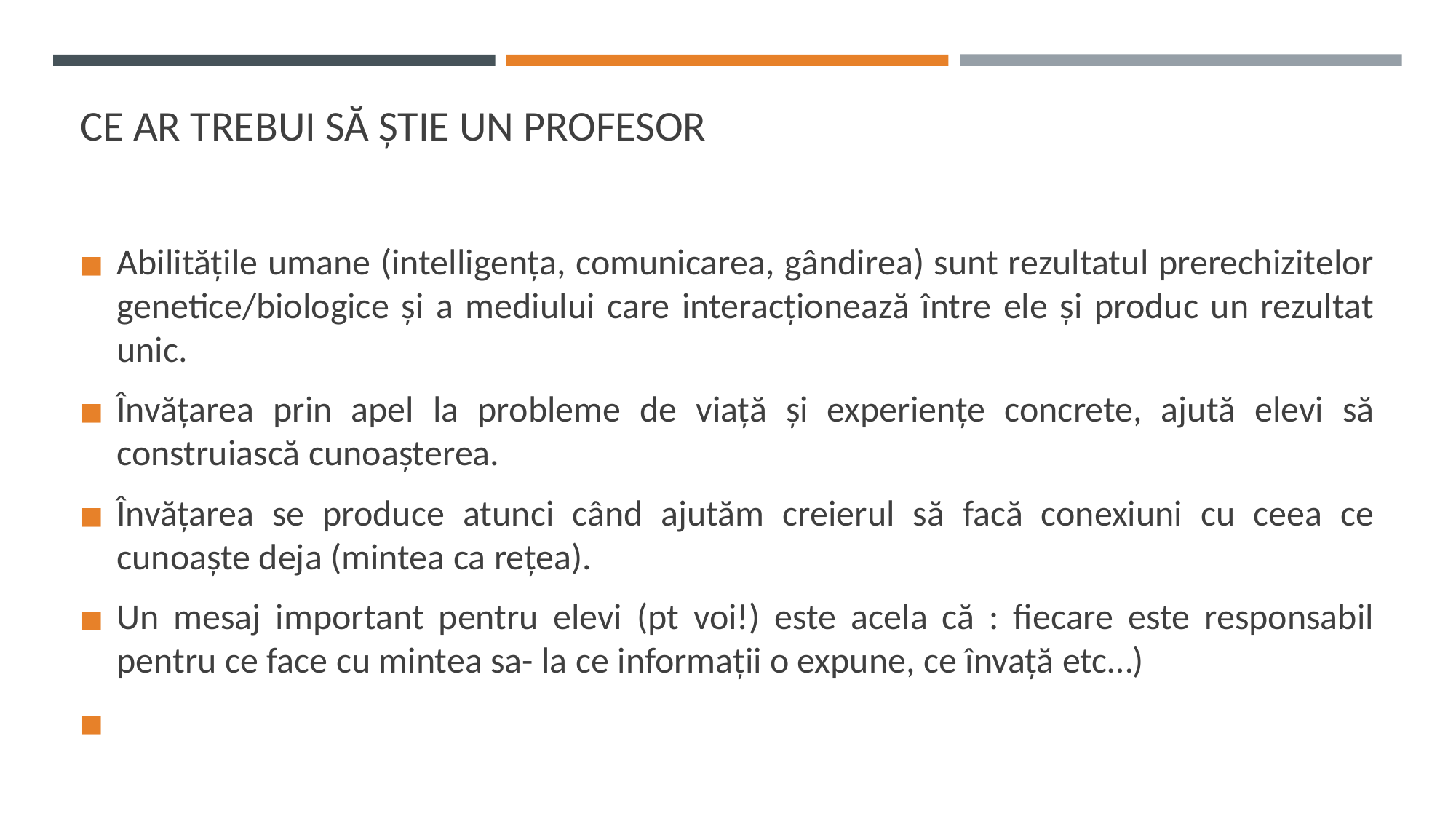

# CE AR TREBUI SĂ ȘTIE UN PROFESOR
Abilitățile umane (intelligența, comunicarea, gândirea) sunt rezultatul prerechizitelor genetice/biologice și a mediului care interacționează între ele și produc un rezultat unic.
Învățarea prin apel la probleme de viață și experiențe concrete, ajută elevi să construiască cunoașterea.
Învățarea se produce atunci când ajutăm creierul să facă conexiuni cu ceea ce cunoaște deja (mintea ca rețea).
Un mesaj important pentru elevi (pt voi!) este acela că : fiecare este responsabil pentru ce face cu mintea sa- la ce informații o expune, ce învață etc…)